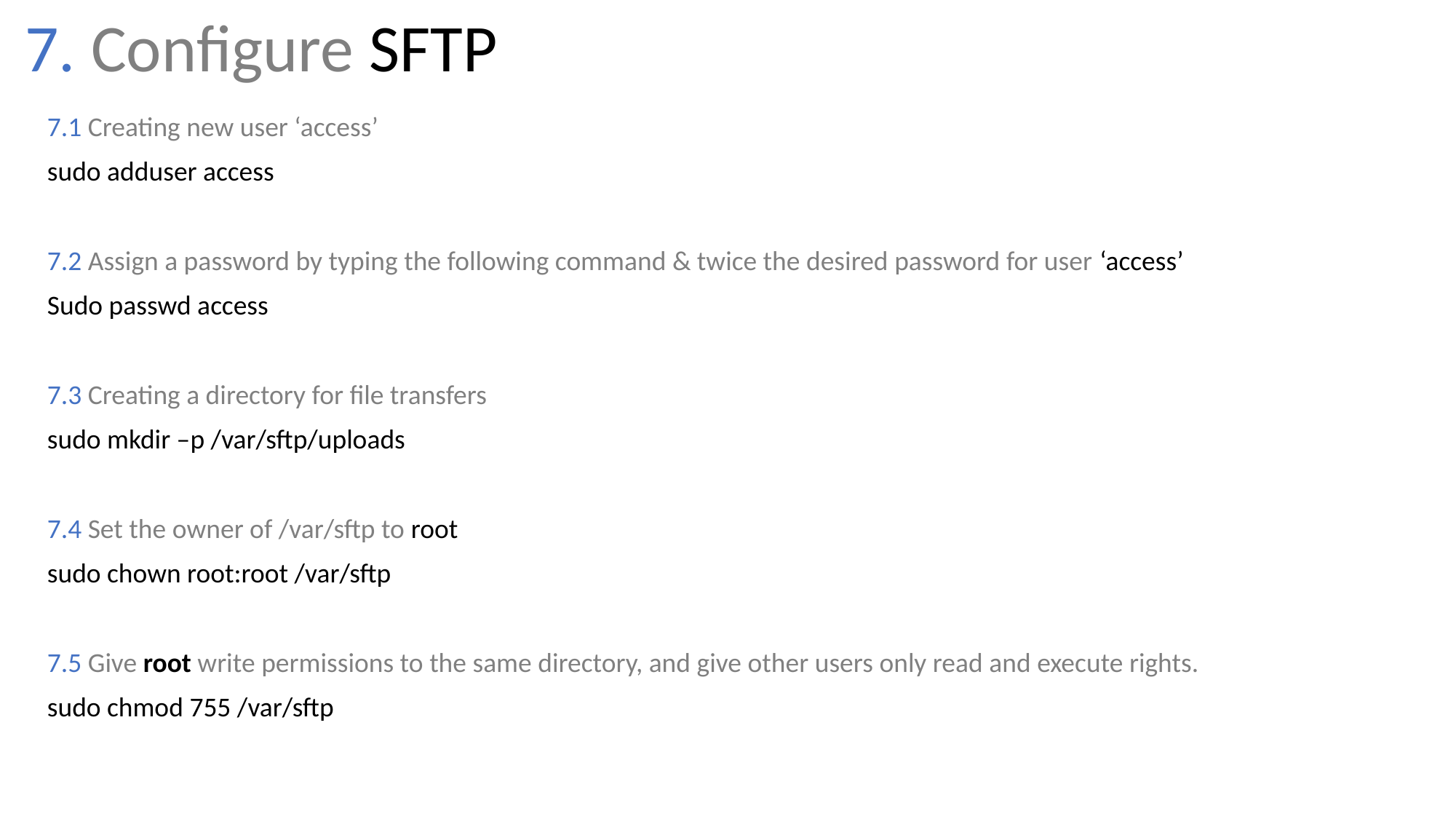

# 7. Configure SFTP
7.1 Creating new user ‘access’
sudo adduser access

7.2 Assign a password by typing the following command & twice the desired password for user ‘access’
Sudo passwd access

7.3 Creating a directory for file transfers
sudo mkdir –p /var/sftp/uploads

7.4 Set the owner of /var/sftp to root
sudo chown root:root /var/sftp

7.5 Give root write permissions to the same directory, and give other users only read and execute rights.
sudo chmod 755 /var/sftp